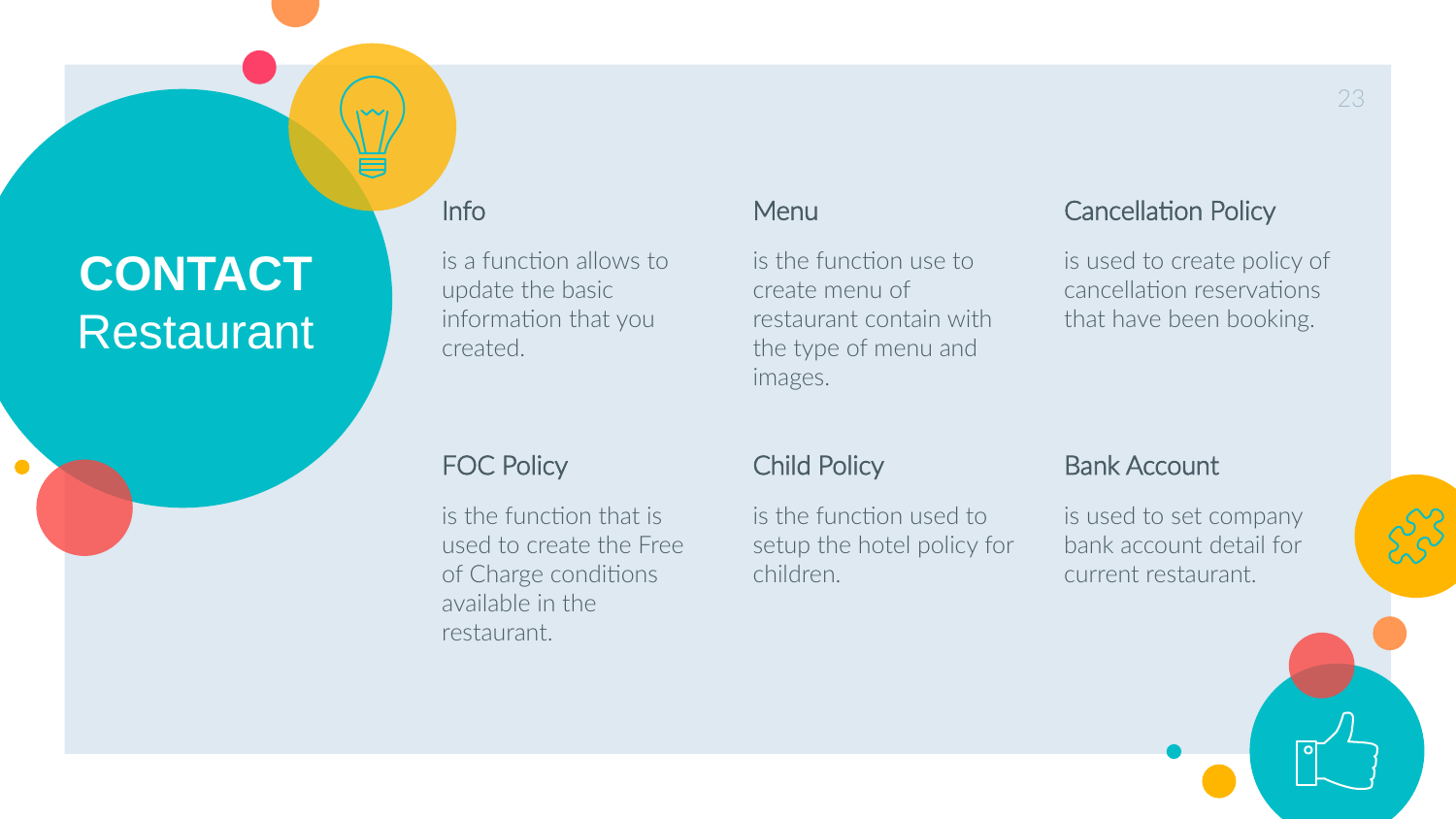

23
# CONTACT Restaurant
Info
is a function allows to update the basic information that you created.
Menu
is the function use to create menu of restaurant contain with the type of menu and images.
Cancellation Policy
is used to create policy of cancellation reservations that have been booking.
FOC Policy
is the function that is used to create the Free of Charge conditions available in the restaurant.
Child Policy
is the function used to setup the hotel policy for children.
Bank Account
is used to set company bank account detail for current restaurant.